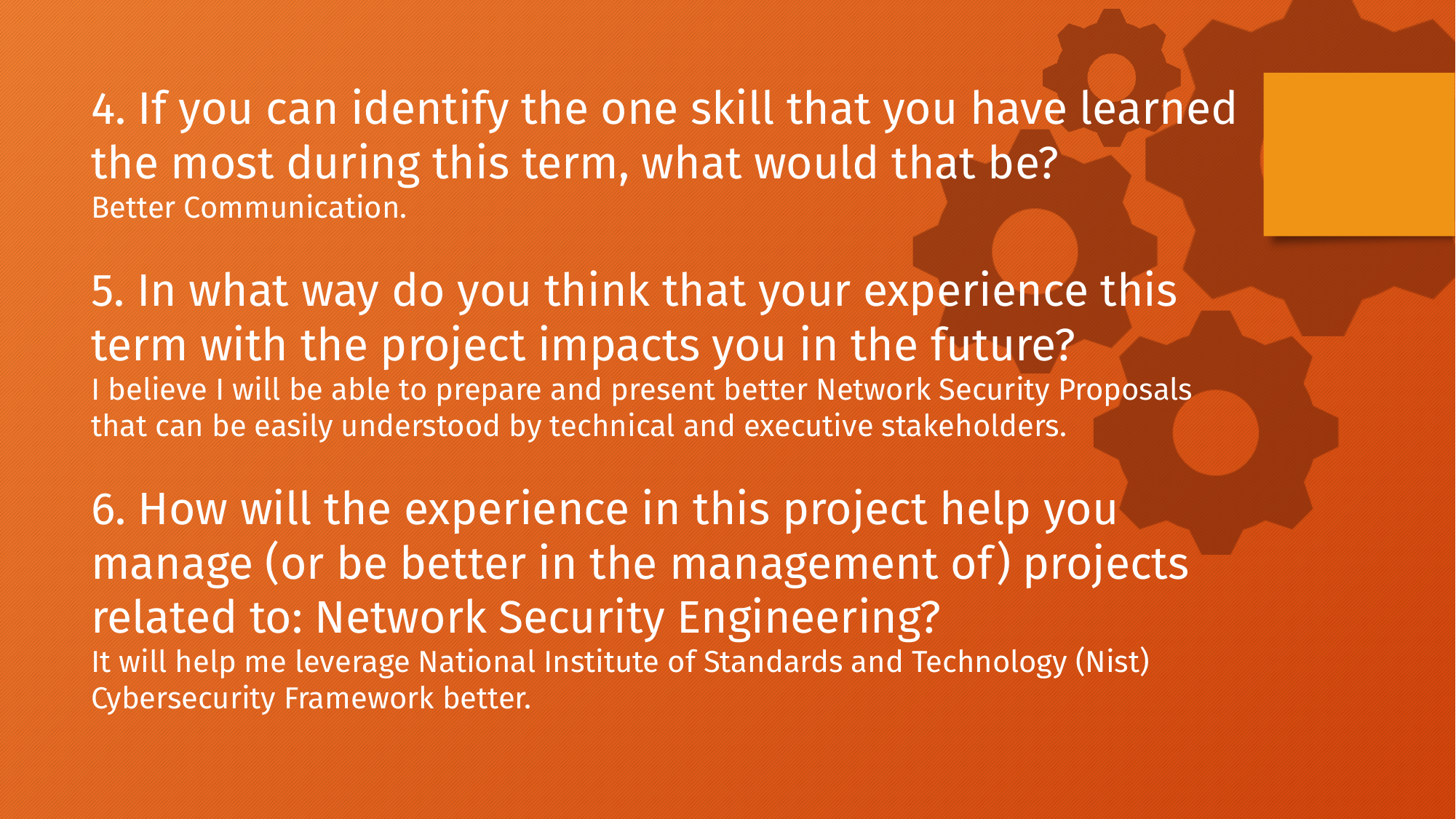

4. If you can identify the one skill that you have learned the most during this term, what would that be?
Better Communication.

5. In what way do you think that your experience this term with the project impacts you in the future?
I believe I will be able to prepare and present better Network Security Proposals that can be easily understood by technical and executive stakeholders.

6. How will the experience in this project help you manage (or be better in the management of) projects related to: Network Security Engineering?
It will help me leverage National Institute of Standards and Technology (Nist) Cybersecurity Framework better.